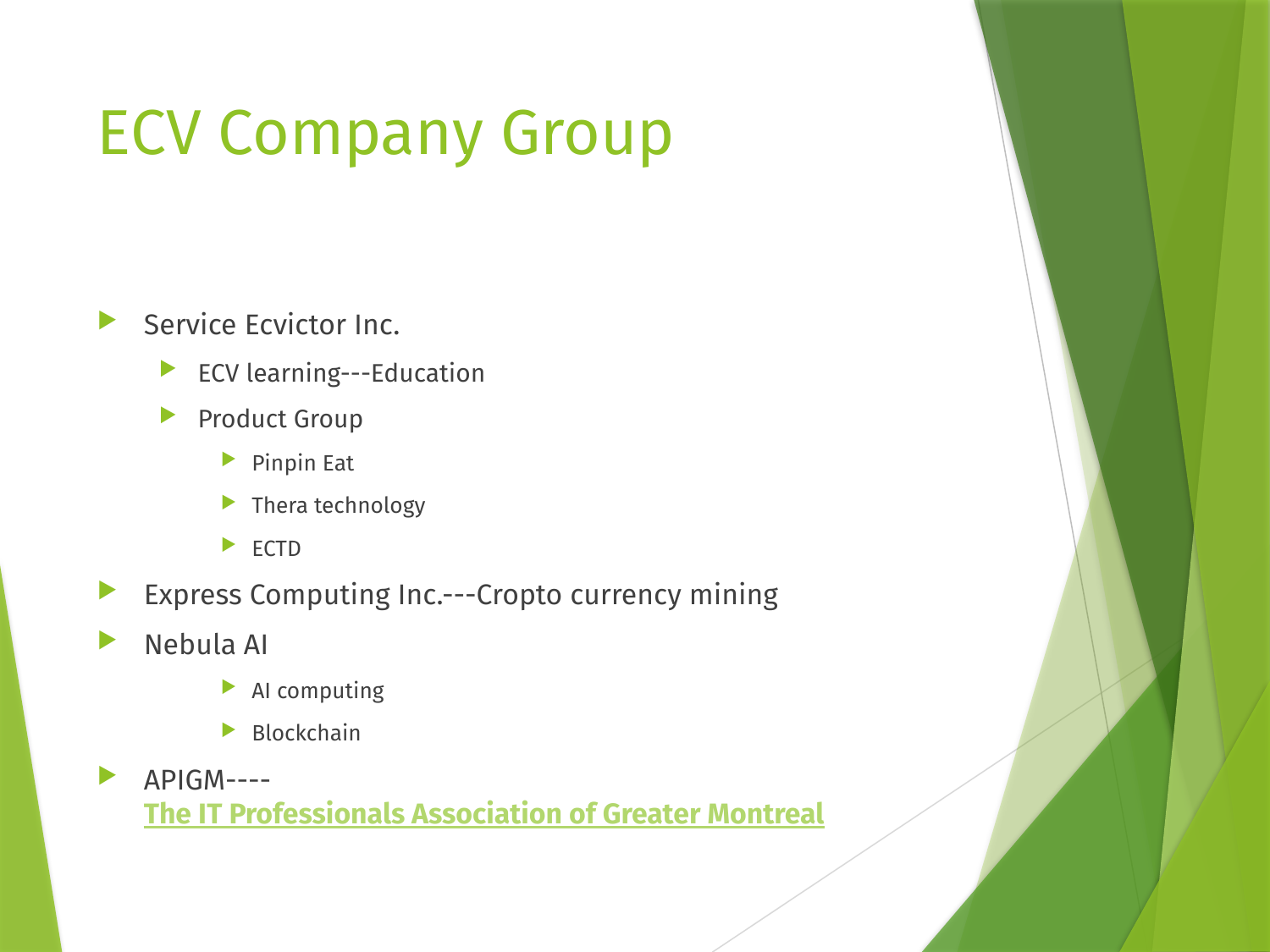

# ECV Company Group
Service Ecvictor Inc.
ECV learning---Education
Product Group
Pinpin Eat
Thera technology
ECTD
Express Computing Inc.---Cropto currency mining
Nebula AI
AI computing
Blockchain
APIGM---- The IT Professionals Association of Greater Montreal